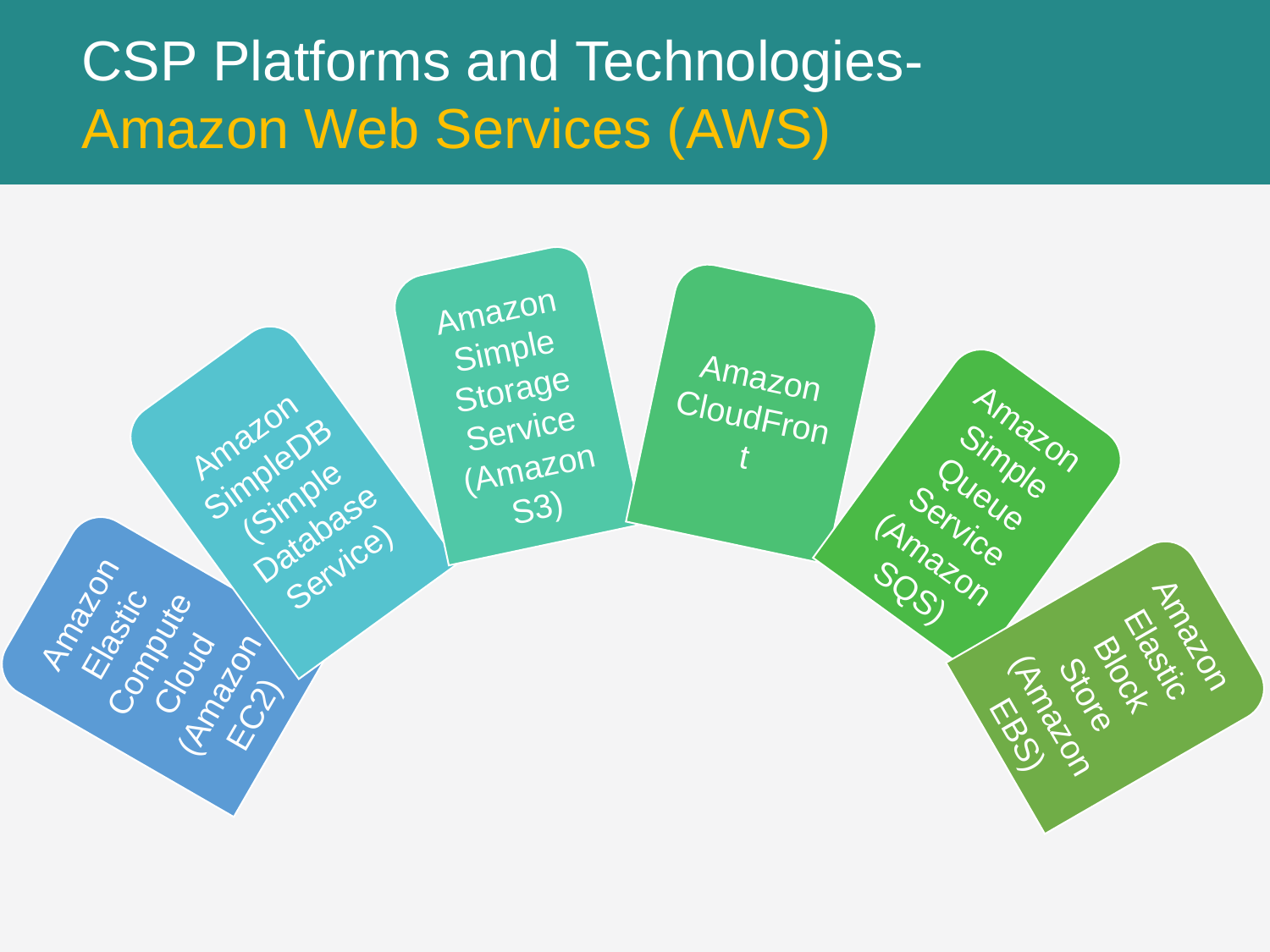

# CSP Platforms and Technologies- Amazon Web Services (AWS)
Amazon Elastic Compute Cloud (Amazon EC2)
Amazon SimpleDB (Simple Database Service)
Amazon Simple Storage Service (Amazon S3)
Amazon CloudFront
Amazon Simple Queue Service (Amazon SQS)
Amazon Elastic Block Store (Amazon EBS)